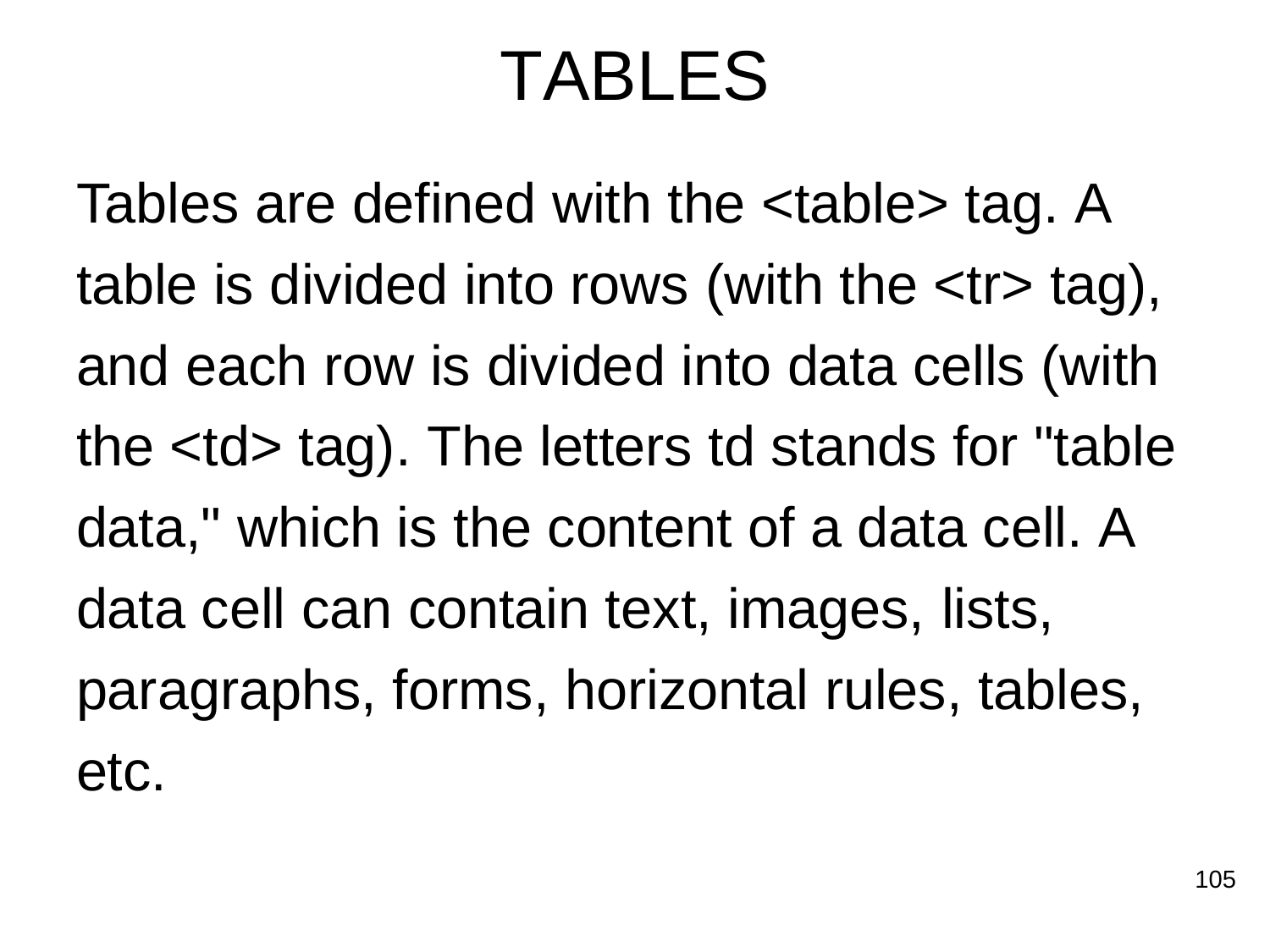

# TABLES
Tables are defined with the <table> tag. A  table is divided into rows (with the <tr> tag),  and each row is divided into data cells (with  the <td> tag). The letters td stands for "table  data," which is the content of a data cell. A  data cell can contain text, images, lists,  paragraphs, forms, horizontal rules, tables,  etc.
105